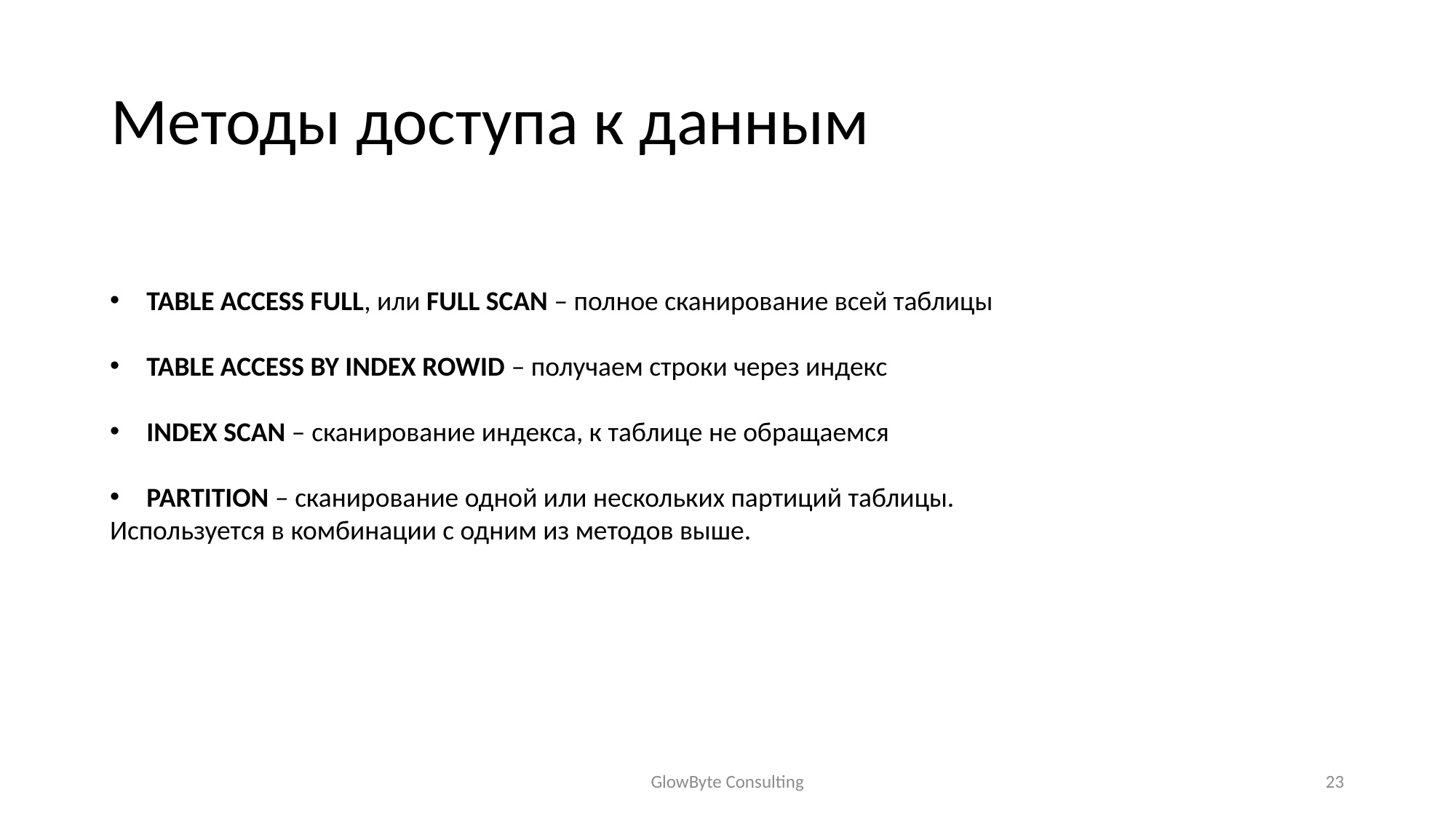

# Методы доступа к данным
TABLE ACCESS FULL, или FULL SCAN – полное сканирование всей таблицы

TABLE ACCESS BY INDEX ROWID – получаем строки через индекс

INDEX SCAN – сканирование индекса, к таблице не обращаемся

PARTITION – сканирование одной или нескольких партиций таблицы.
Используется в комбинации с одним из методов выше.
GlowByte Consulting
23